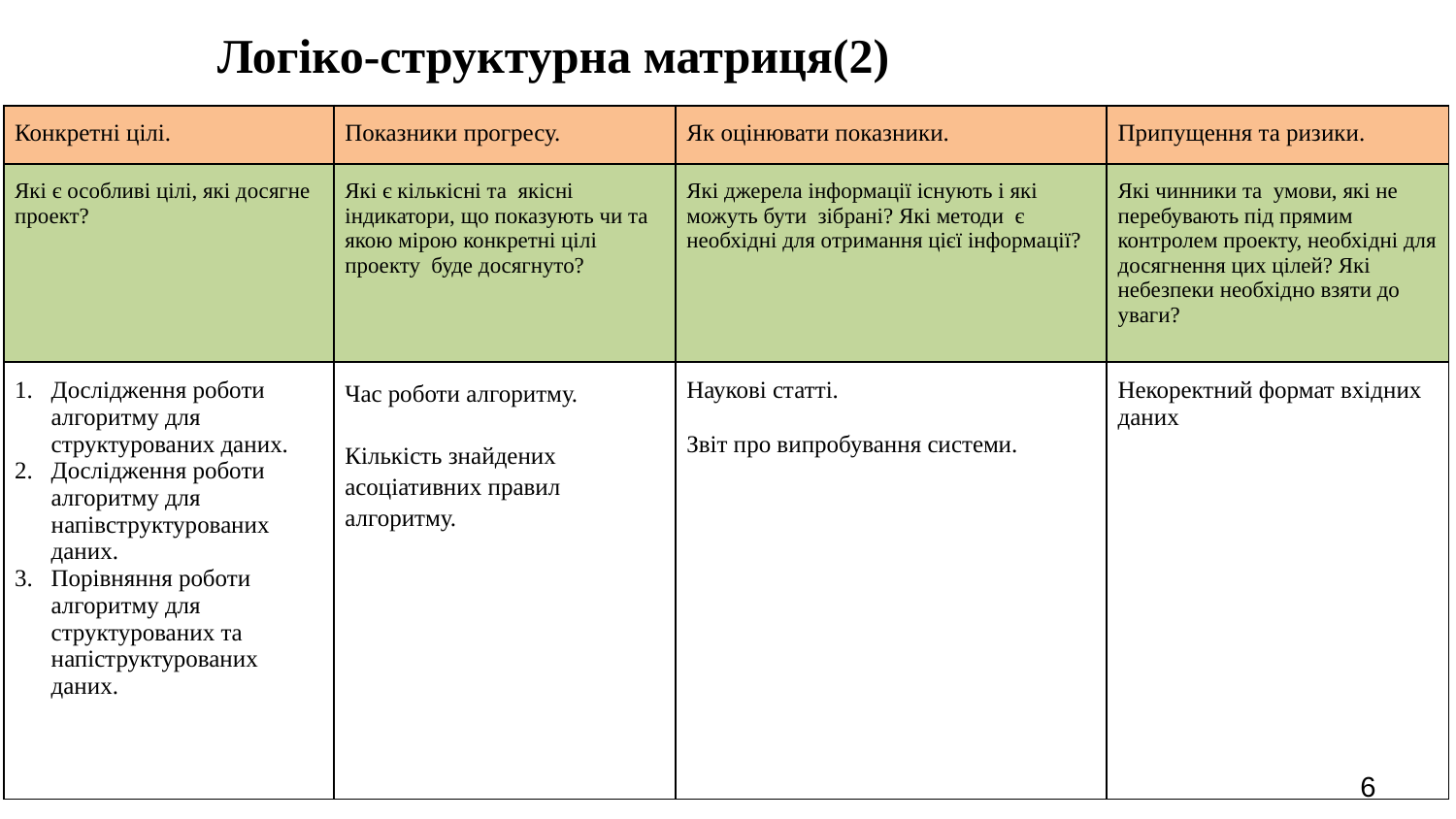

# Логіко-структурна матриця(2)
| Конкретні цілі. | Показники прогресу. | Як оцінювати показники. | Припущення та ризики. |
| --- | --- | --- | --- |
| Які є особливі цілі, які досягне проект? | Які є кількісні та якісні індикатори, що показують чи та якою мірою конкретні цілі проекту буде досягнуто? | Які джерела інформації існують і які можуть бути зібрані? Які методи є необхідні для отримання цієї інформації? | Які чинники та умови, які не перебувають під прямим контролем проекту, необхідні для досягнення цих цілей? Які небезпеки необхідно взяти до уваги? |
| Дослідження роботи алгоритму для структурованих даних. Дослідження роботи алгоритму для напівструктурованих даних. Порівняння роботи алгоритму для структурованих та напіструктурованих даних. | Час роботи алгоритму. Кількість знайдених асоціативних правил алгоритму. | Наукові статті. Звіт про випробування системи. | Некоректний формат вхідних даних |
6